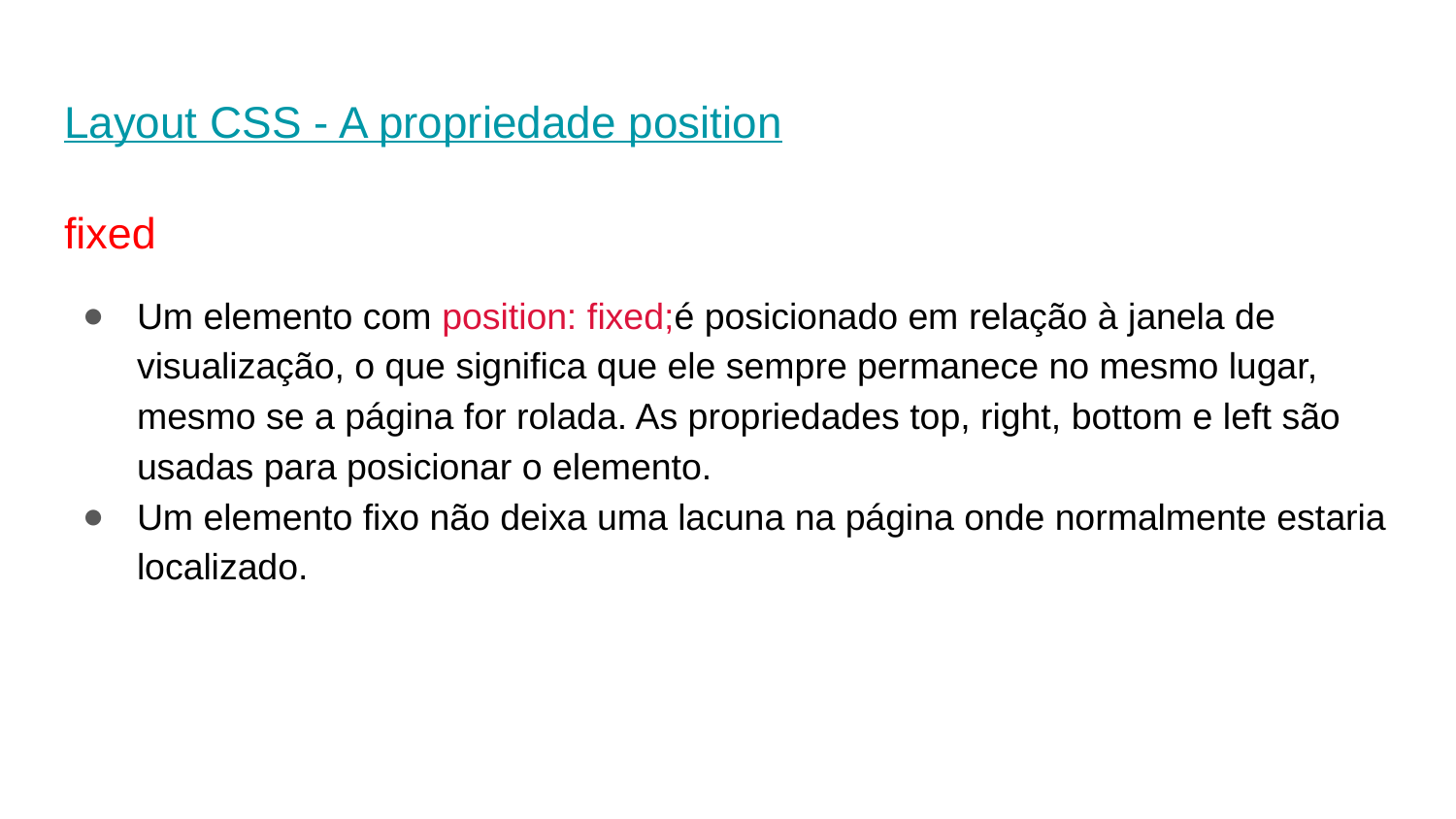

# Layout CSS - A propriedade position

fixed
Um elemento com position: fixed;é posicionado em relação à janela de visualização, o que significa que ele sempre permanece no mesmo lugar, mesmo se a página for rolada. As propriedades top, right, bottom e left são usadas para posicionar o elemento.
Um elemento fixo não deixa uma lacuna na página onde normalmente estaria localizado.